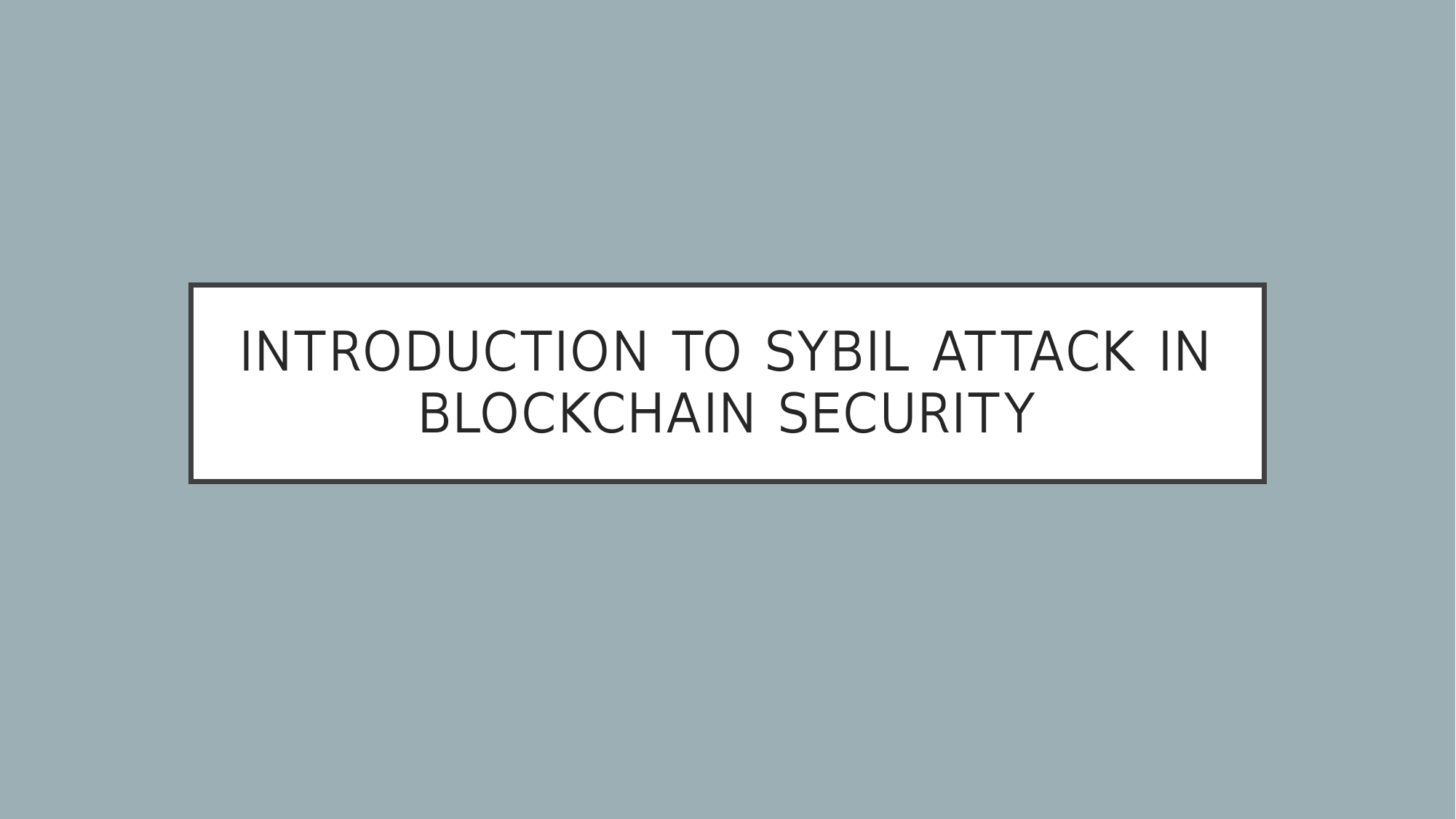

# Introduction to Sybil Attack in Blockchain Security